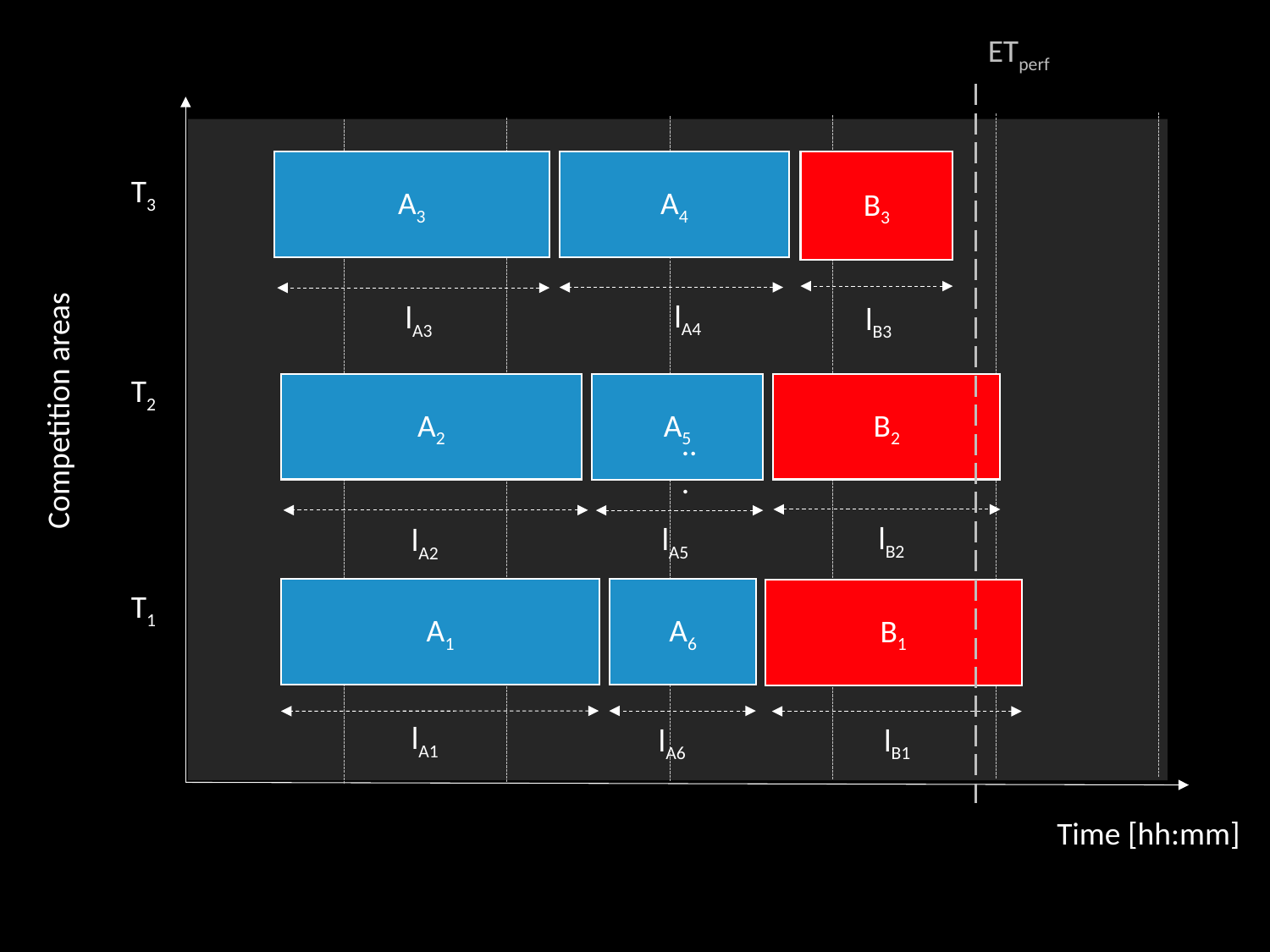

ETperf
A3
lA3
A4
lA4
B3
lB3
A2
lA2
B2
lB2
A5
...
lA5
A1
lA1
A6
lA6
B1
lB1